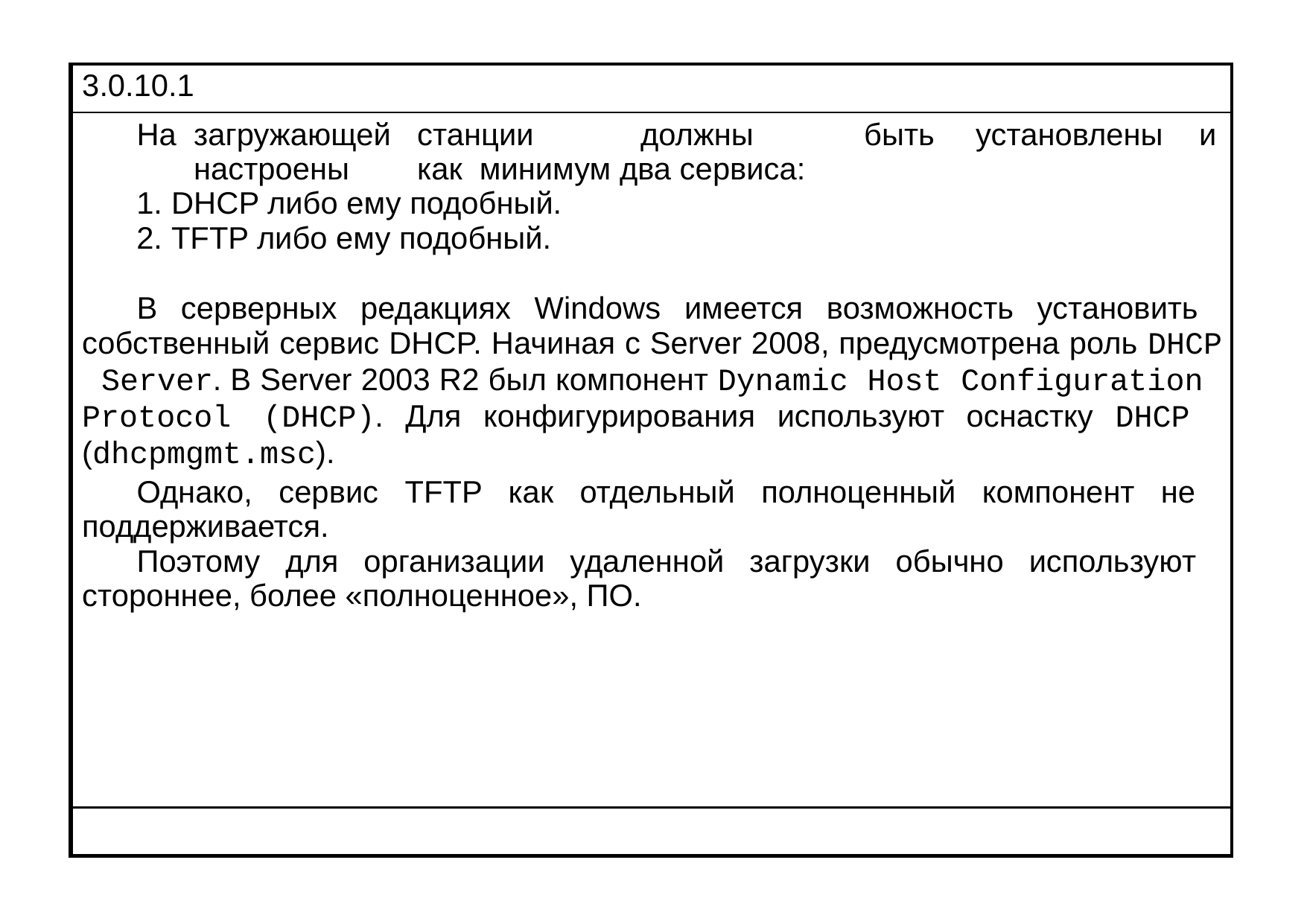

| 3.0.10.1 |
| --- |
| На загружающей станции должны быть установлены и настроены как минимум два сервиса: DHCP либо ему подобный. TFTP либо ему подобный. В серверных редакциях Windows имеется возможность установить собственный сервис DHCP. Начиная с Server 2008, предусмотрена роль DHCP Server. В Server 2003 R2 был компонент Dynamic Host Configuration Protocol (DHCP). Для конфигурирования используют оснастку DHCP (dhcpmgmt.msc). Однако, сервис TFTP как отдельный полноценный компонент не поддерживается. Поэтому для организации удаленной загрузки обычно используют стороннее, более «полноценное», ПО. |
|  |